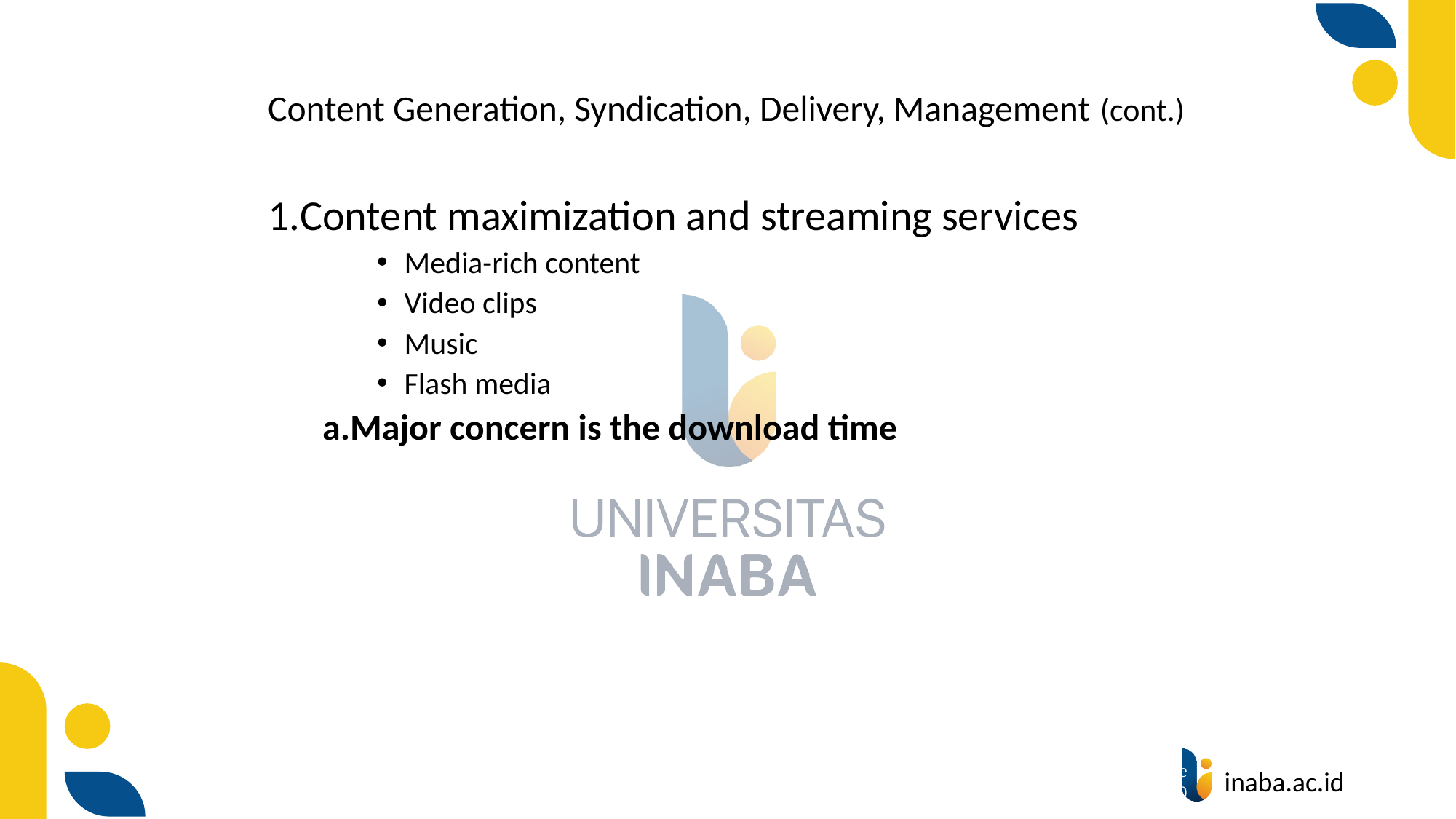

# Content Generation, Syndication, Delivery, Management (cont.)
Content maximization and streaming services
Media-rich content
Video clips
Music
Flash media
Major concern is the download time
50
© Prentice Hall 2020